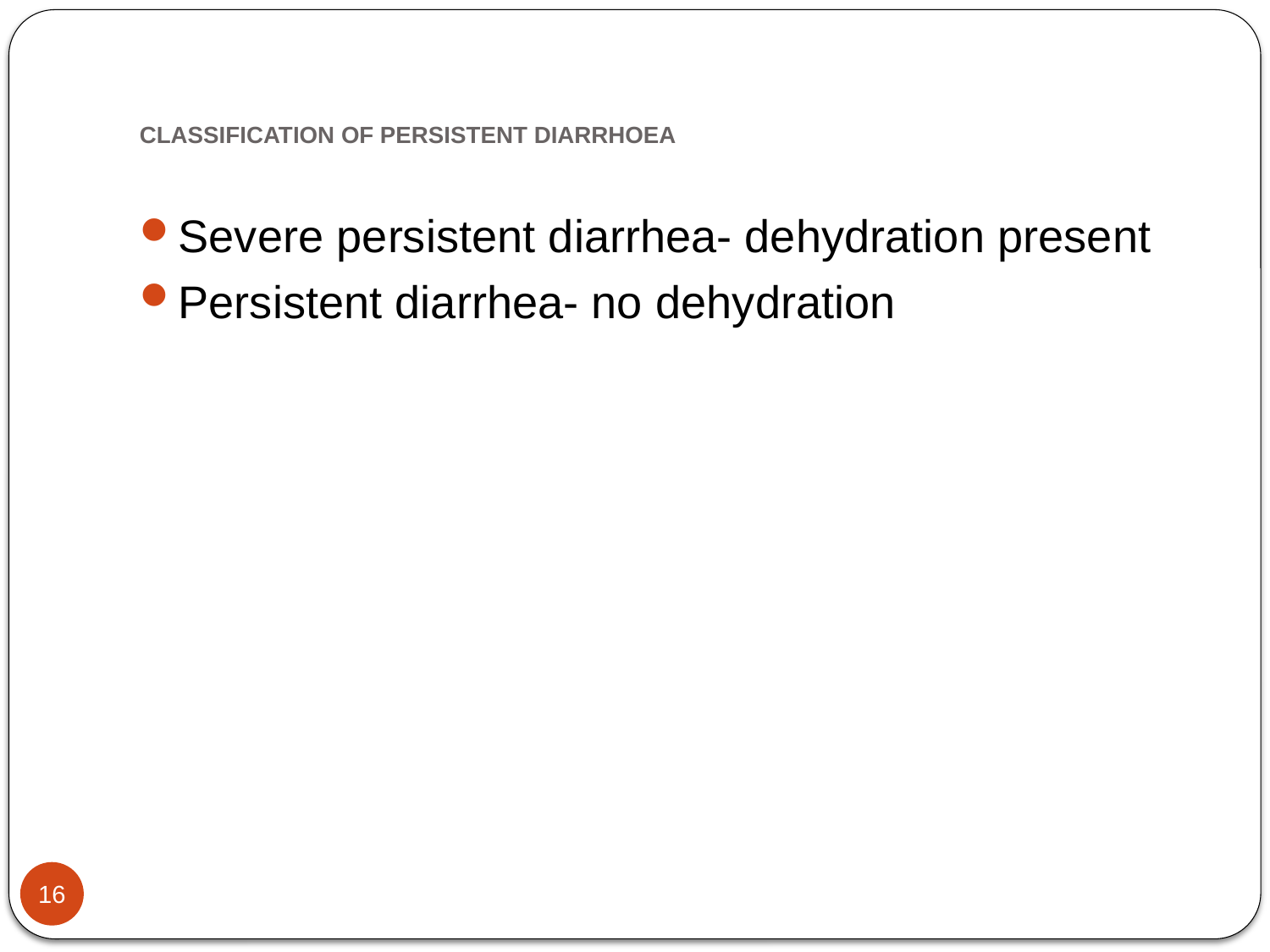

# CLASSIFICATION OF PERSISTENT DIARRHOEA
Severe persistent diarrhea- dehydration present
Persistent diarrhea- no dehydration

16